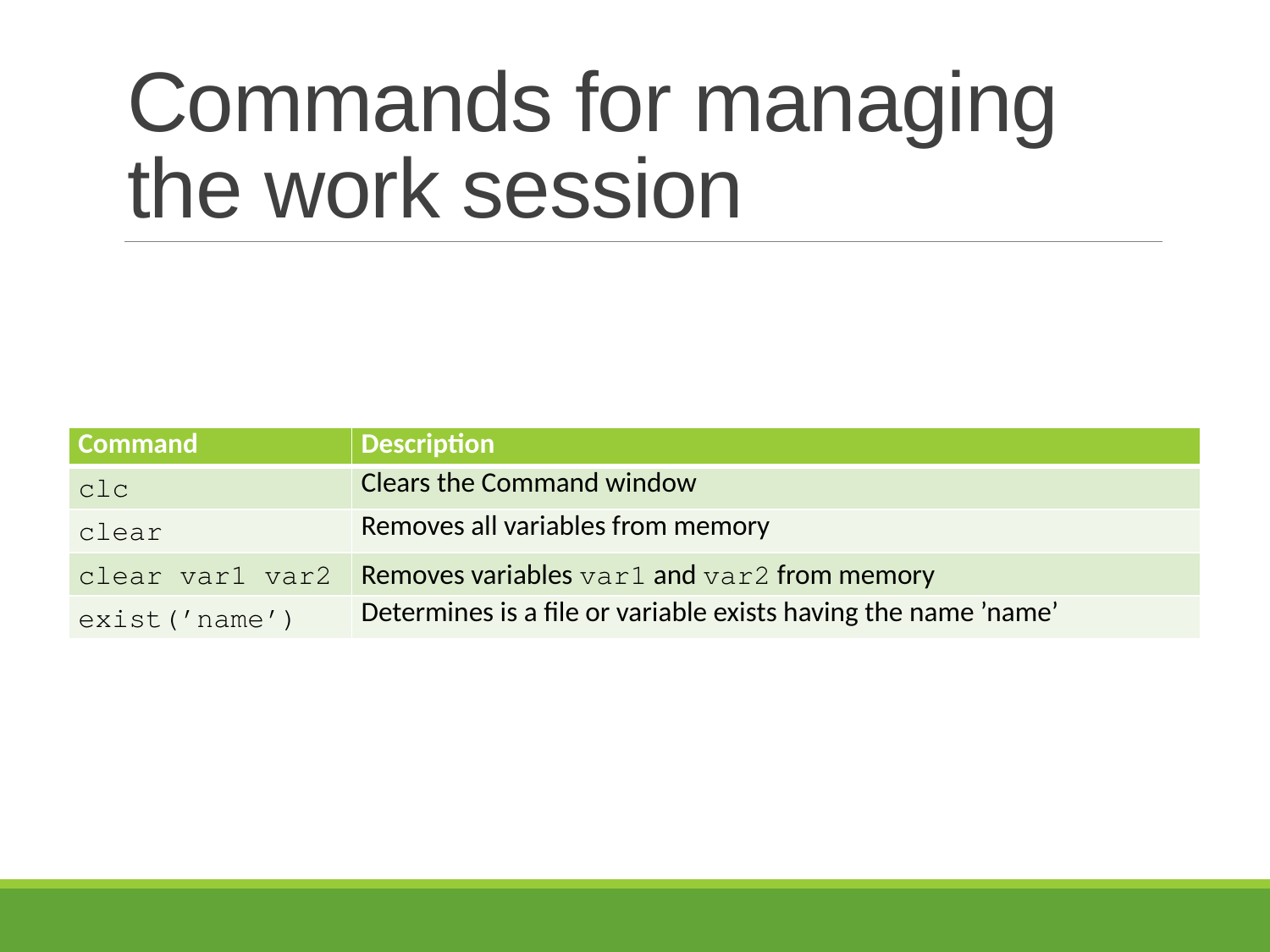

# Commands for managing the work session
| Command | Description |
| --- | --- |
| clc | Clears the Command window |
| clear | Removes all variables from memory |
| clear var1 var2 | Removes variables var1 and var2 from memory |
| exist(’name’) | Determines is a file or variable exists having the name ’name’ |